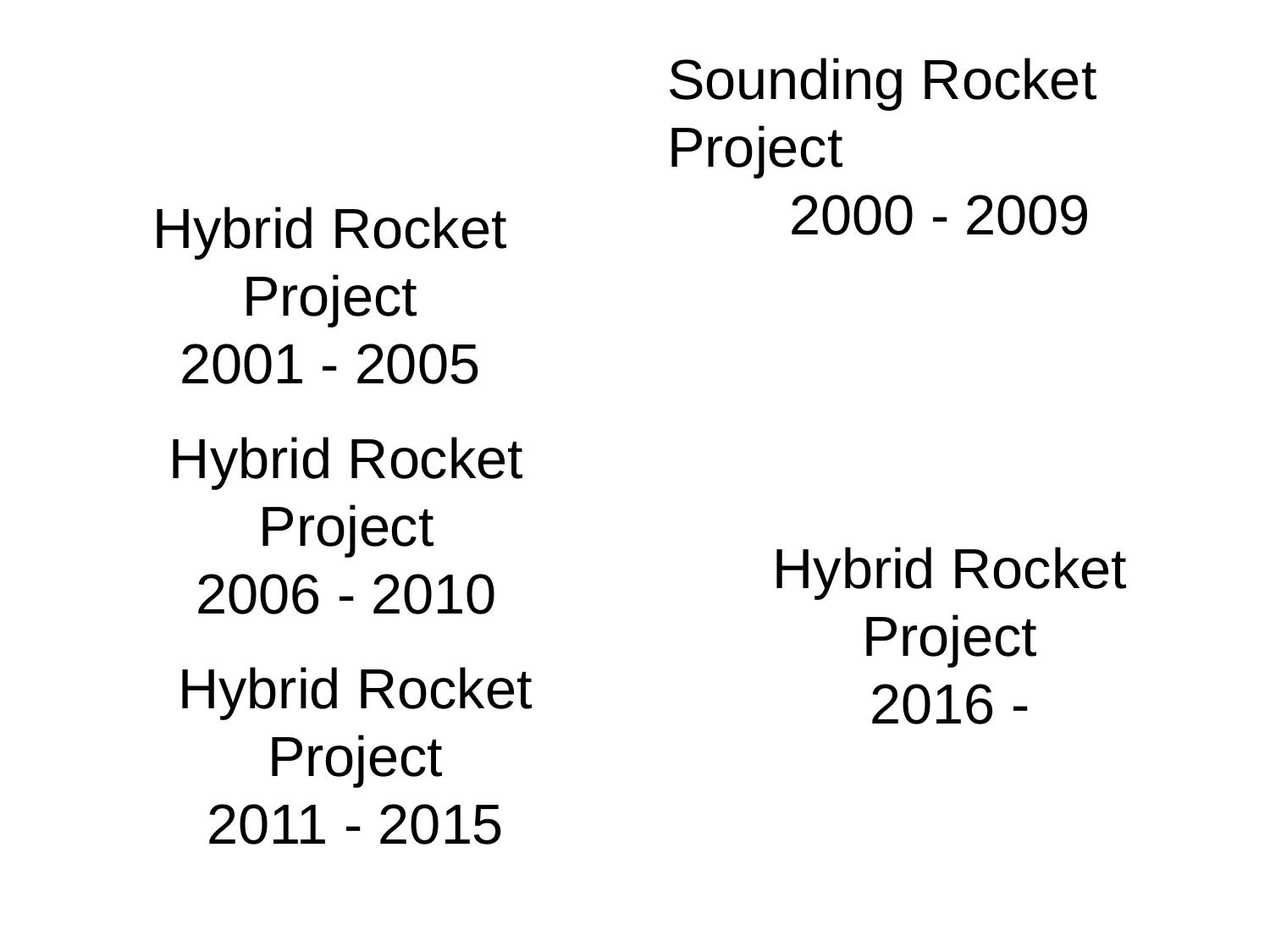

Sounding Rocket Project
2000 - 2009
Hybrid Rocket Project
2001 - 2005
Hybrid Rocket Project
2006 - 2010
Hybrid Rocket Project
2016 -
Hybrid Rocket Project
2011 - 2015